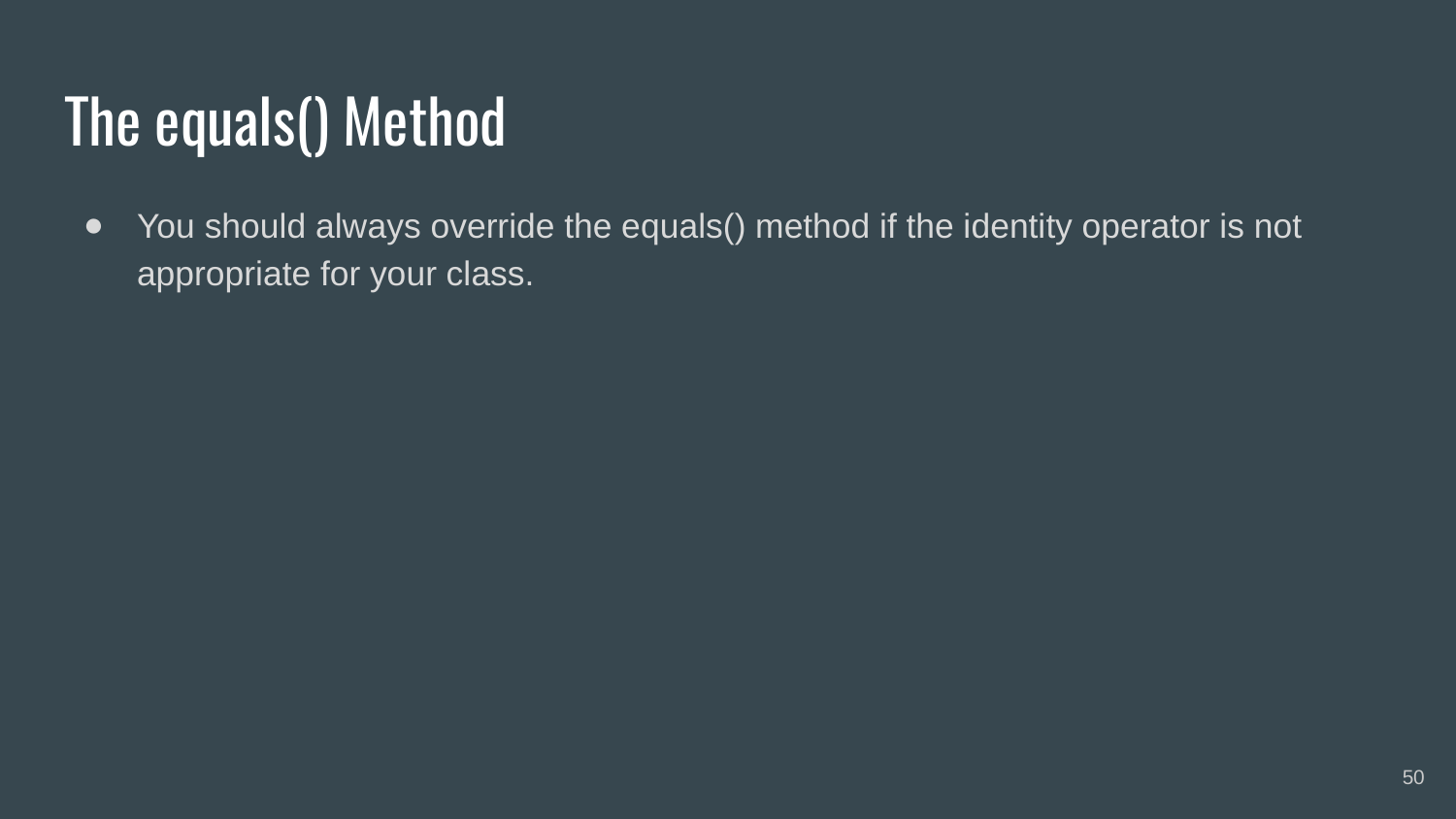

# The equals() Method
You should always override the equals() method if the identity operator is not appropriate for your class.

50